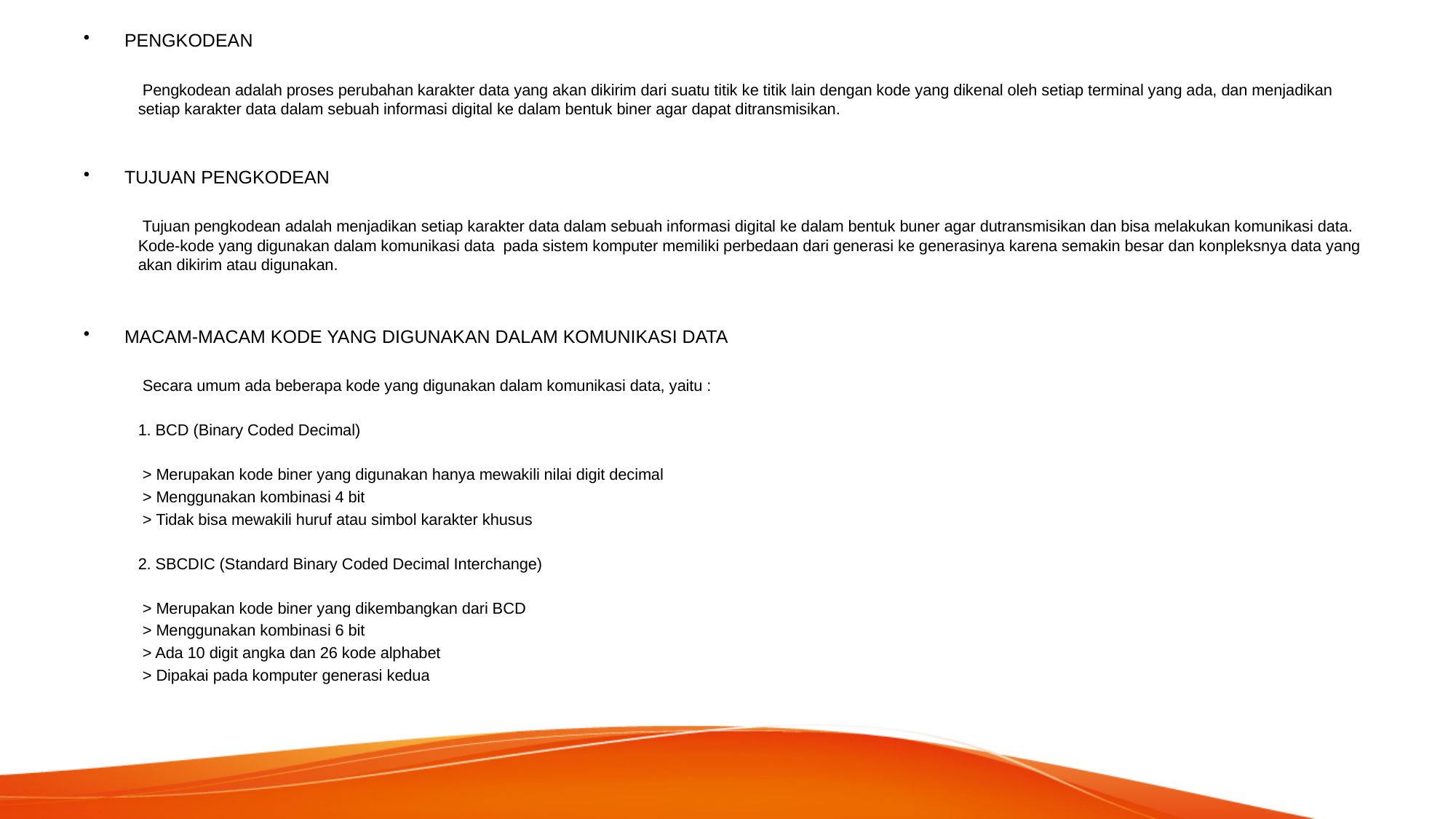

PENGKODEAN

 Pengkodean adalah proses perubahan karakter data yang akan dikirim dari suatu titik ke titik lain dengan kode yang dikenal oleh setiap terminal yang ada, dan menjadikan setiap karakter data dalam sebuah informasi digital ke dalam bentuk biner agar dapat ditransmisikan.

TUJUAN PENGKODEAN

 Tujuan pengkodean adalah menjadikan setiap karakter data dalam sebuah informasi digital ke dalam bentuk buner agar dutransmisikan dan bisa melakukan komunikasi data. Kode-kode yang digunakan dalam komunikasi data  pada sistem komputer memiliki perbedaan dari generasi ke generasinya karena semakin besar dan konpleksnya data yang akan dikirim atau digunakan.

MACAM-MACAM KODE YANG DIGUNAKAN DALAM KOMUNIKASI DATA

 Secara umum ada beberapa kode yang digunakan dalam komunikasi data, yaitu :

1. BCD (Binary Coded Decimal)

 > Merupakan kode biner yang digunakan hanya mewakili nilai digit decimal
 > Menggunakan kombinasi 4 bit
 > Tidak bisa mewakili huruf atau simbol karakter khusus

2. SBCDIC (Standard Binary Coded Decimal Interchange)

 > Merupakan kode biner yang dikembangkan dari BCD
 > Menggunakan kombinasi 6 bit
 > Ada 10 digit angka dan 26 kode alphabet
 > Dipakai pada komputer generasi kedua